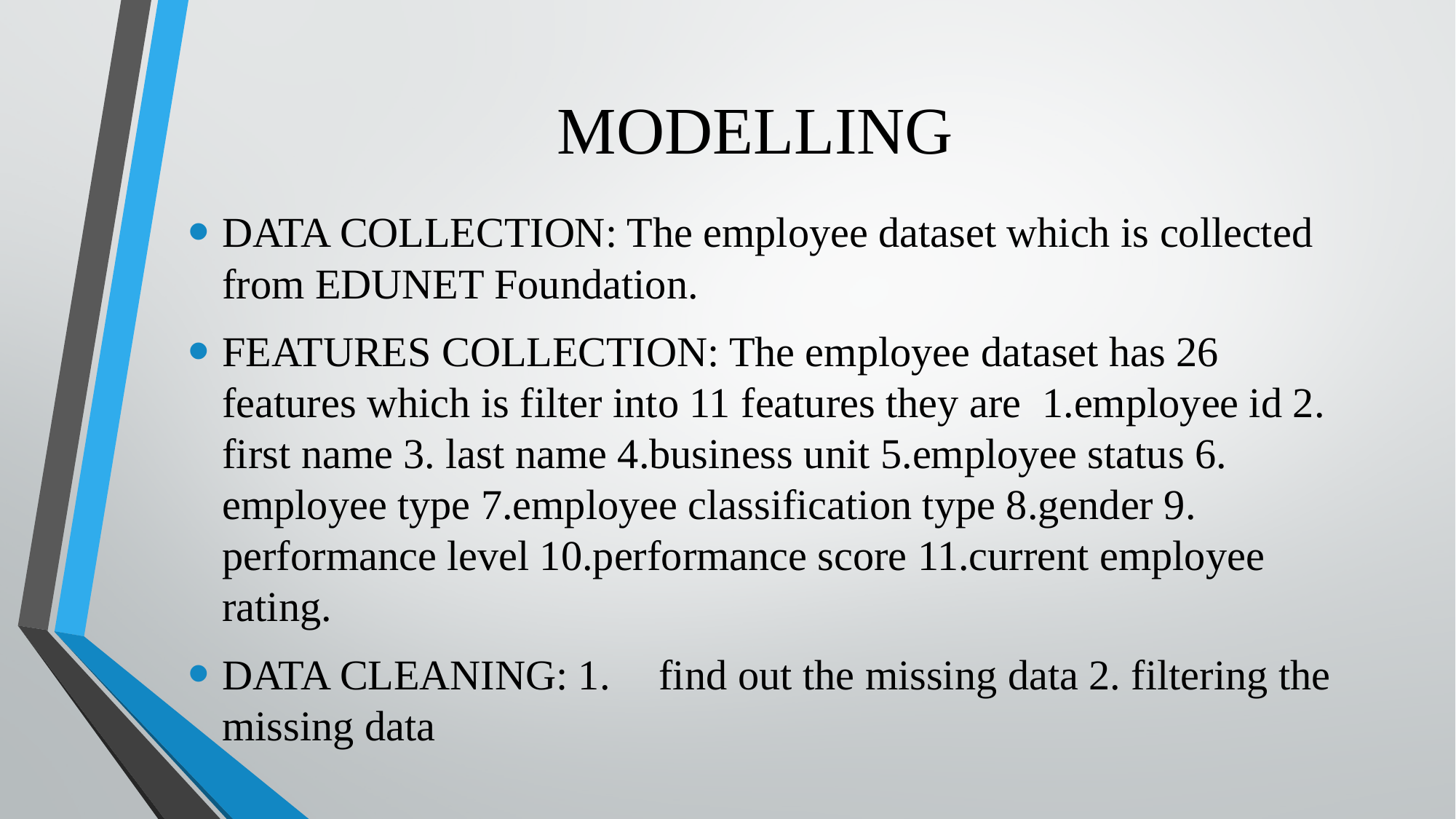

# MODELLING
DATA COLLECTION: The employee dataset which is collected from EDUNET Foundation.
FEATURES COLLECTION: The employee dataset has 26 features which is filter into 11 features they are  1.employee id 2. first name 3. last name 4.business unit 5.employee status 6. employee type 7.employee classification type 8.gender 9. performance level 10.performance score 11.current employee rating.
DATA CLEANING: 1.	find out the missing data 2. filtering the missing data